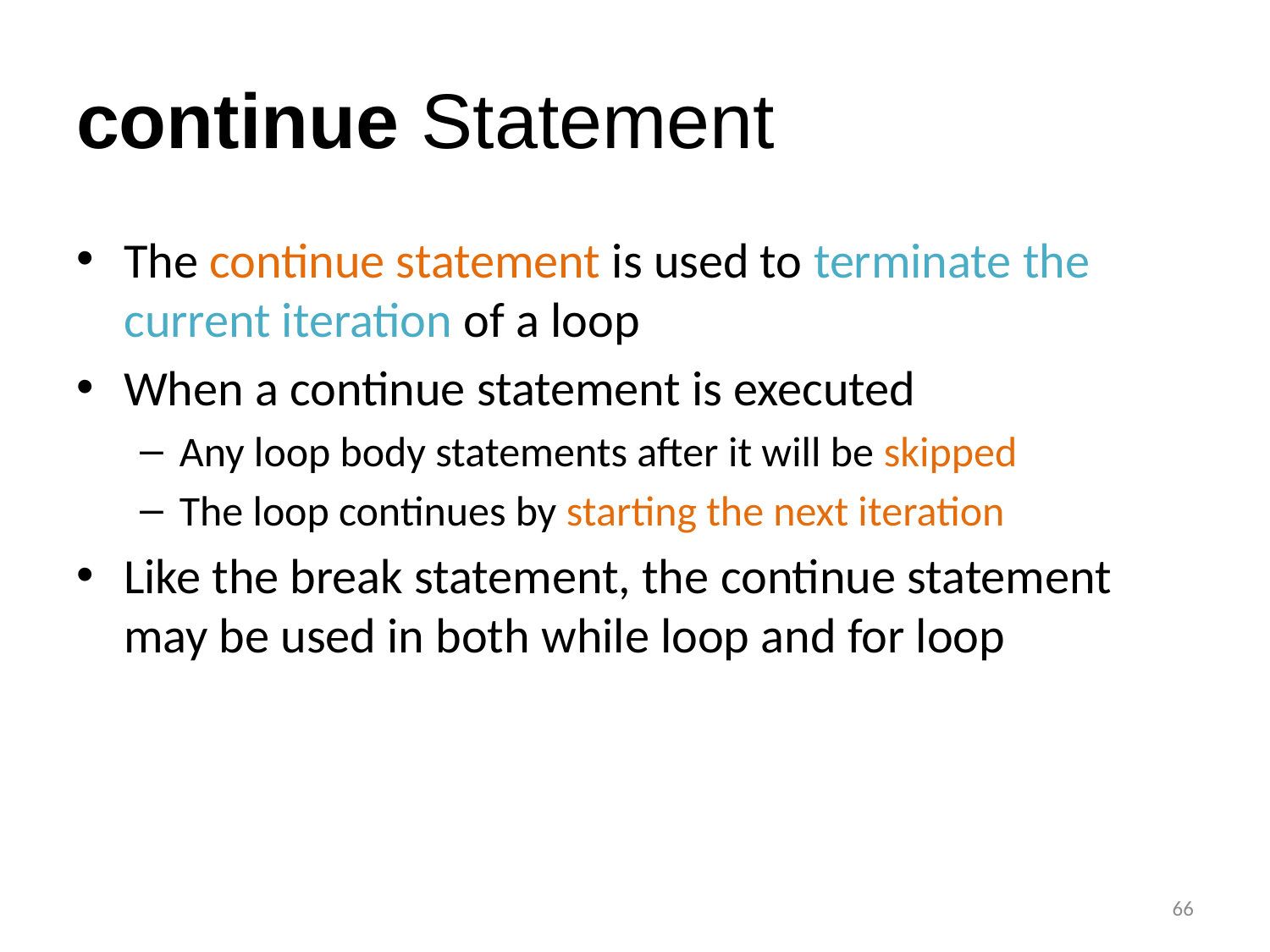

# continue Statement
The continue statement is used to terminate the current iteration of a loop
When a continue statement is executed
Any loop body statements after it will be skipped
The loop continues by starting the next iteration
Like the break statement, the continue statement may be used in both while loop and for loop
66